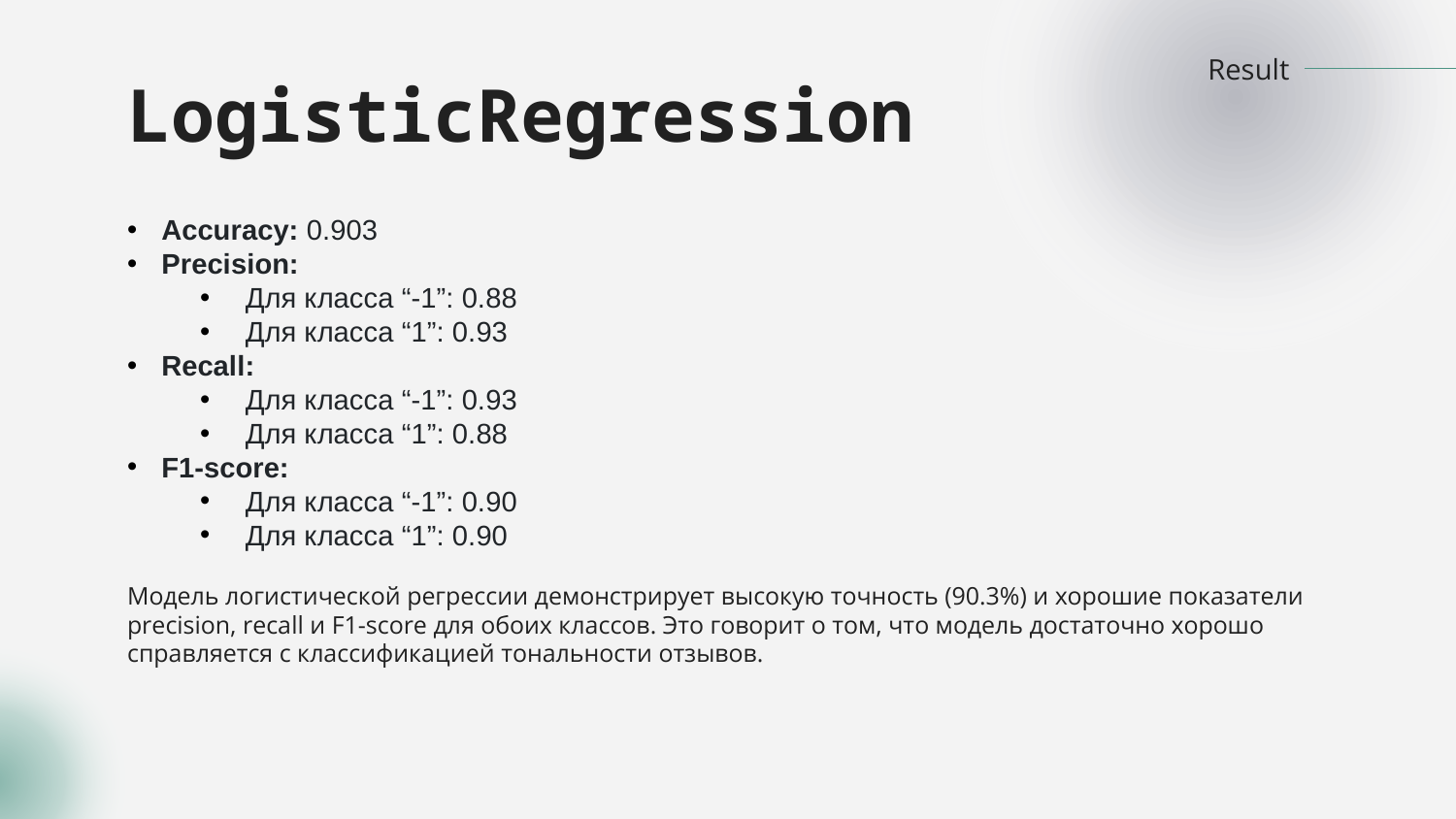

Result
# LogisticRegression
Accuracy: 0.903
Precision:
Для класса “-1”: 0.88
Для класса “1”: 0.93
Recall:
Для класса “-1”: 0.93
Для класса “1”: 0.88
F1-score:
Для класса “-1”: 0.90
Для класса “1”: 0.90
Модель логистической регрессии демонстрирует высокую точность (90.3%) и хорошие показатели precision, recall и F1-score для обоих классов. Это говорит о том, что модель достаточно хорошо справляется с классификацией тональности отзывов.